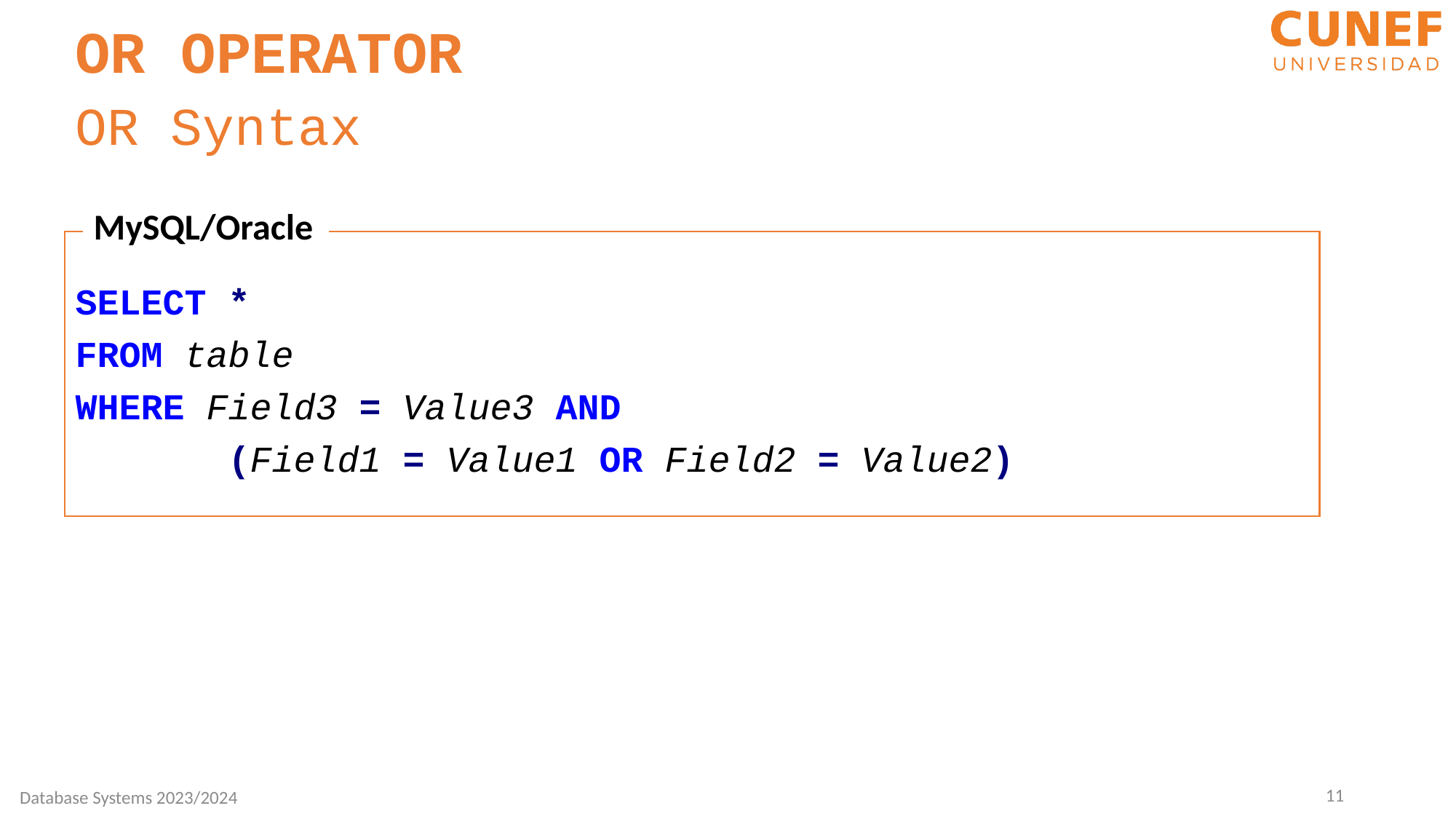

OR OPERATOR
OR Syntax
MySQL/Oracle
SELECT *
FROM table
WHERE Field3 = Value3 AND
	  (Field1 = Value1 OR Field2 = Value2)
11
Database Systems 2023/2024